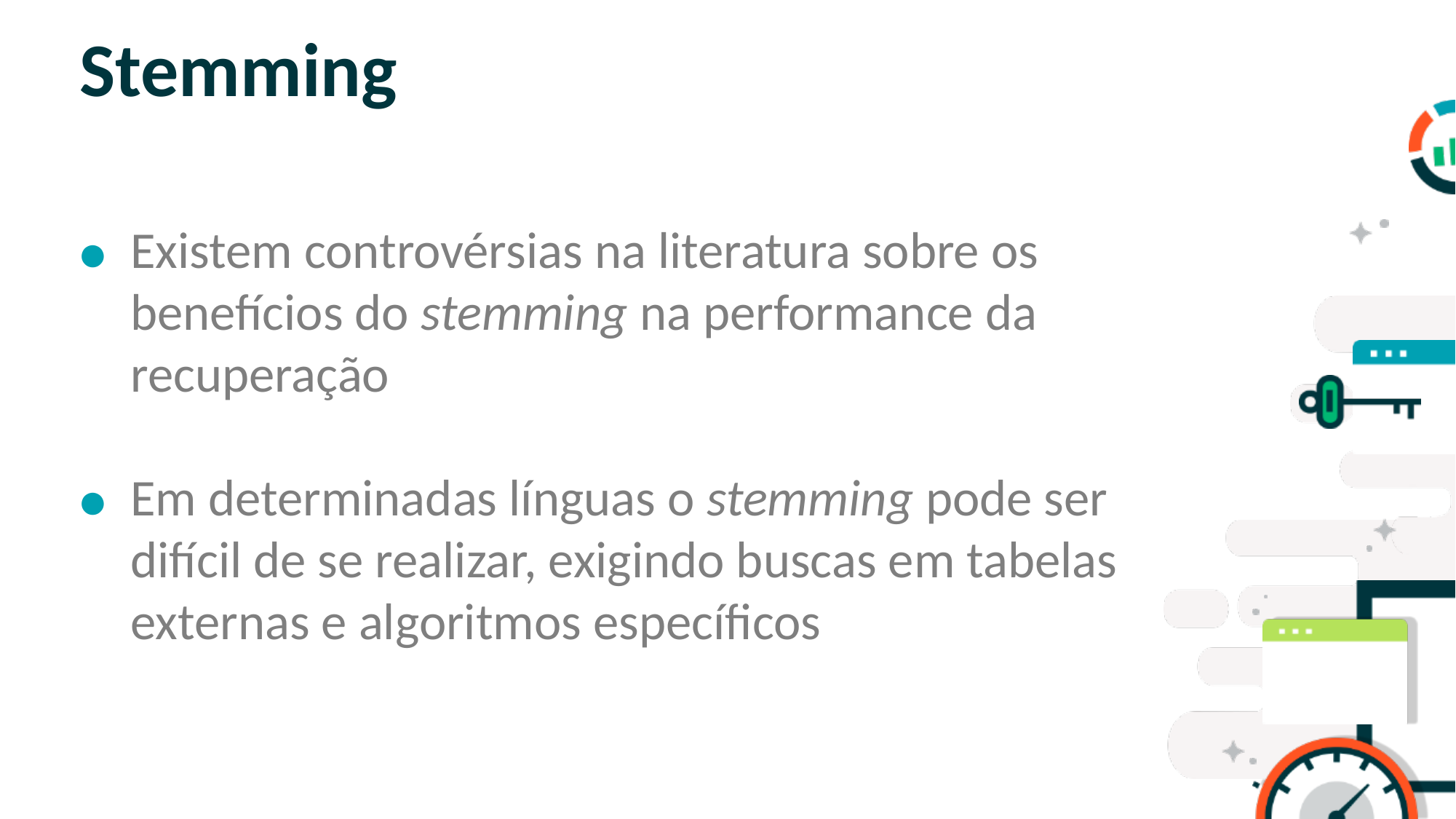

# Stemming
Existem controvérsias na literatura sobre os benefícios do stemming na performance da recuperação
Em determinadas línguas o stemming pode ser difícil de se realizar, exigindo buscas em tabelas externas e algoritmos específicos
SLIDE PARA TÓPICOS